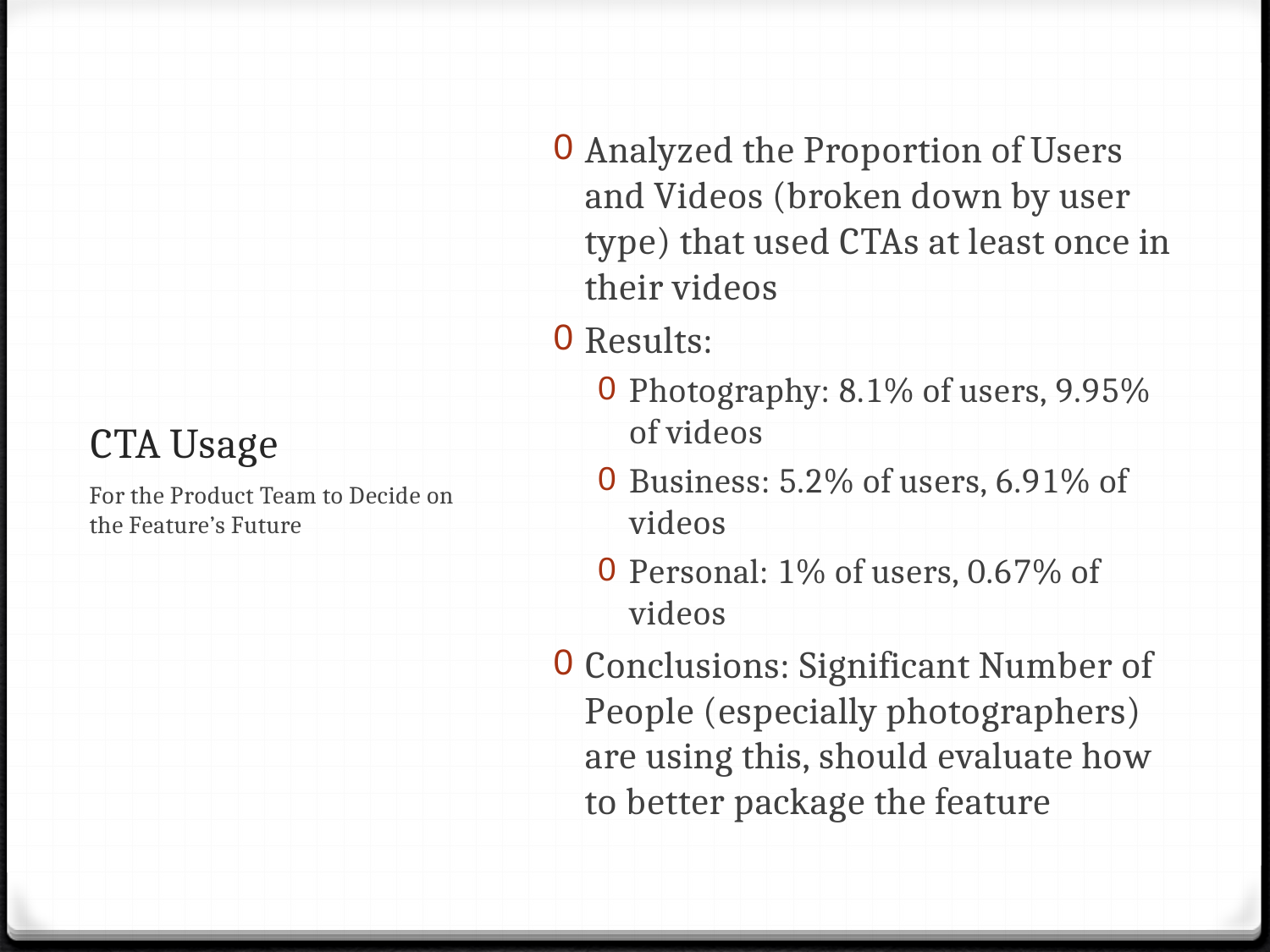

Analyzed the Proportion of Users and Videos (broken down by user type) that used CTAs at least once in their videos
Results:
Photography: 8.1% of users, 9.95% of videos
Business: 5.2% of users, 6.91% of videos
Personal: 1% of users, 0.67% of videos
Conclusions: Significant Number of People (especially photographers) are using this, should evaluate how to better package the feature
# CTA Usage
For the Product Team to Decide on the Feature’s Future